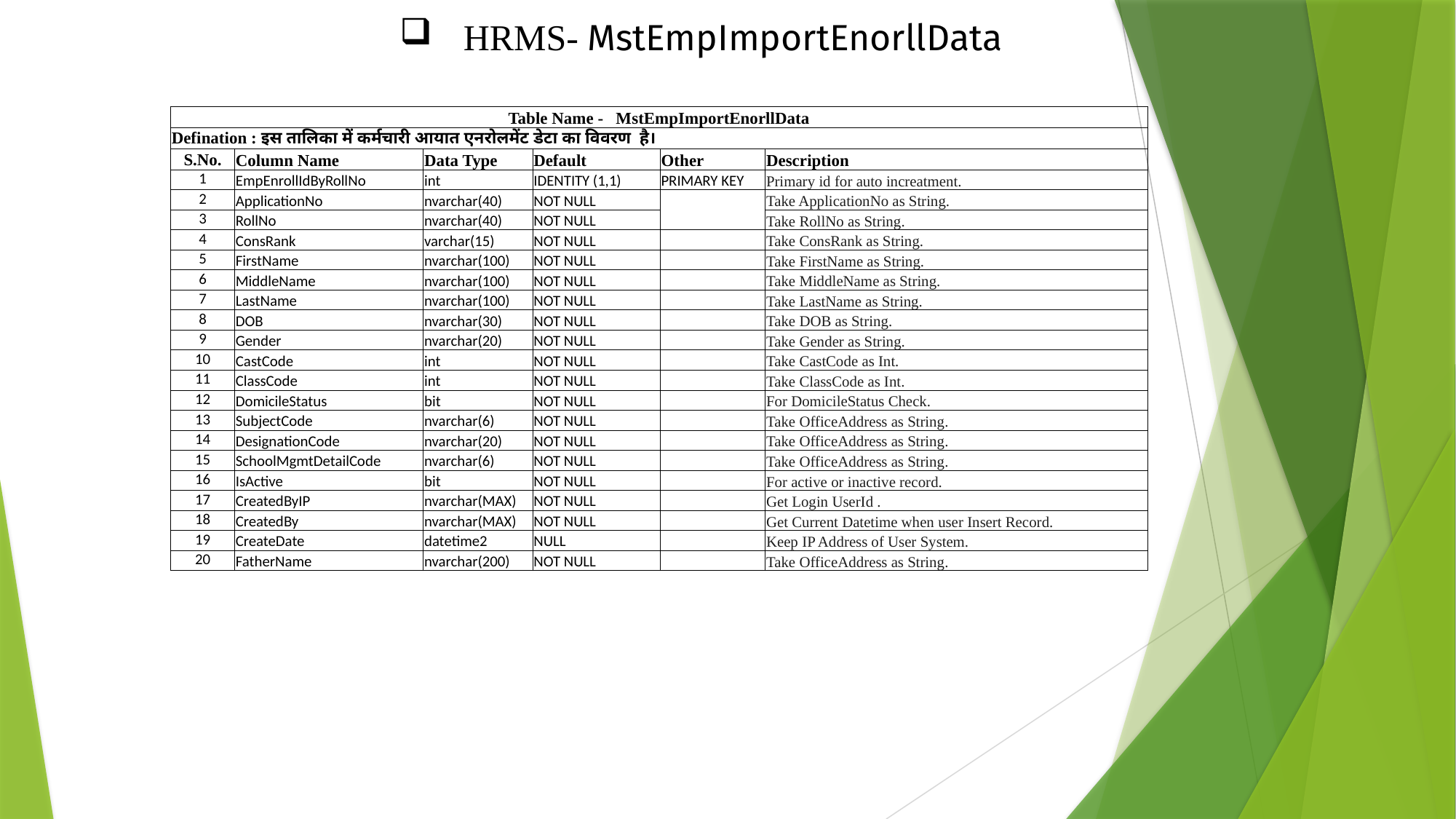

HRMS- MstEmpImportEnorllData
| Table Name - MstEmpImportEnorllData |  |  |  |  |  |
| --- | --- | --- | --- | --- | --- |
| Defination : इस तालिका में कर्मचारी आयात एनरोलमेंट डेटा का विवरण है। |  |  |  |  |  |
| S.No. | Column Name | Data Type | Default | Other | Description |
| 1 | EmpEnrollIdByRollNo | int | IDENTITY (1,1) | PRIMARY KEY | Primary id for auto increatment. |
| 2 | ApplicationNo | nvarchar(40) | NOT NULL |  | Take ApplicationNo as String. |
| 3 | RollNo | nvarchar(40) | NOT NULL |  | Take RollNo as String. |
| 4 | ConsRank | varchar(15) | NOT NULL |  | Take ConsRank as String. |
| 5 | FirstName | nvarchar(100) | NOT NULL |  | Take FirstName as String. |
| 6 | MiddleName | nvarchar(100) | NOT NULL |  | Take MiddleName as String. |
| 7 | LastName | nvarchar(100) | NOT NULL |  | Take LastName as String. |
| 8 | DOB | nvarchar(30) | NOT NULL |  | Take DOB as String. |
| 9 | Gender | nvarchar(20) | NOT NULL |  | Take Gender as String. |
| 10 | CastCode | int | NOT NULL |  | Take CastCode as Int. |
| 11 | ClassCode | int | NOT NULL |  | Take ClassCode as Int. |
| 12 | DomicileStatus | bit | NOT NULL |  | For DomicileStatus Check. |
| 13 | SubjectCode | nvarchar(6) | NOT NULL |  | Take OfficeAddress as String. |
| 14 | DesignationCode | nvarchar(20) | NOT NULL |  | Take OfficeAddress as String. |
| 15 | SchoolMgmtDetailCode | nvarchar(6) | NOT NULL |  | Take OfficeAddress as String. |
| 16 | IsActive | bit | NOT NULL |  | For active or inactive record. |
| 17 | CreatedByIP | nvarchar(MAX) | NOT NULL |  | Get Login UserId . |
| 18 | CreatedBy | nvarchar(MAX) | NOT NULL |  | Get Current Datetime when user Insert Record. |
| 19 | CreateDate | datetime2 | NULL |  | Keep IP Address of User System. |
| 20 | FatherName | nvarchar(200) | NOT NULL |  | Take OfficeAddress as String. |